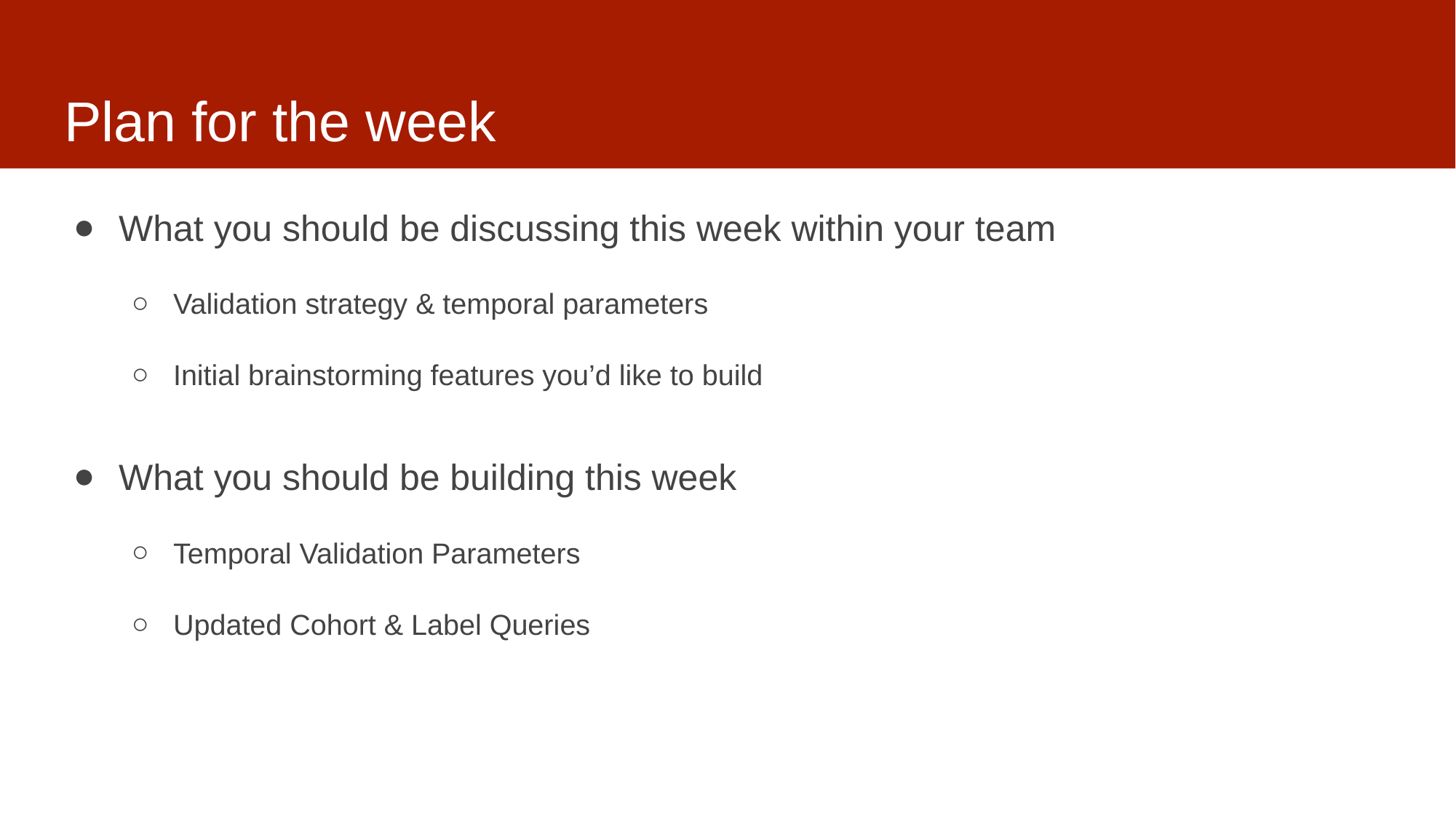

# Plan for the week
What you should be discussing this week within your team
Validation strategy & temporal parameters
Initial brainstorming features you’d like to build

What you should be building this week
Temporal Validation Parameters
Updated Cohort & Label Queries